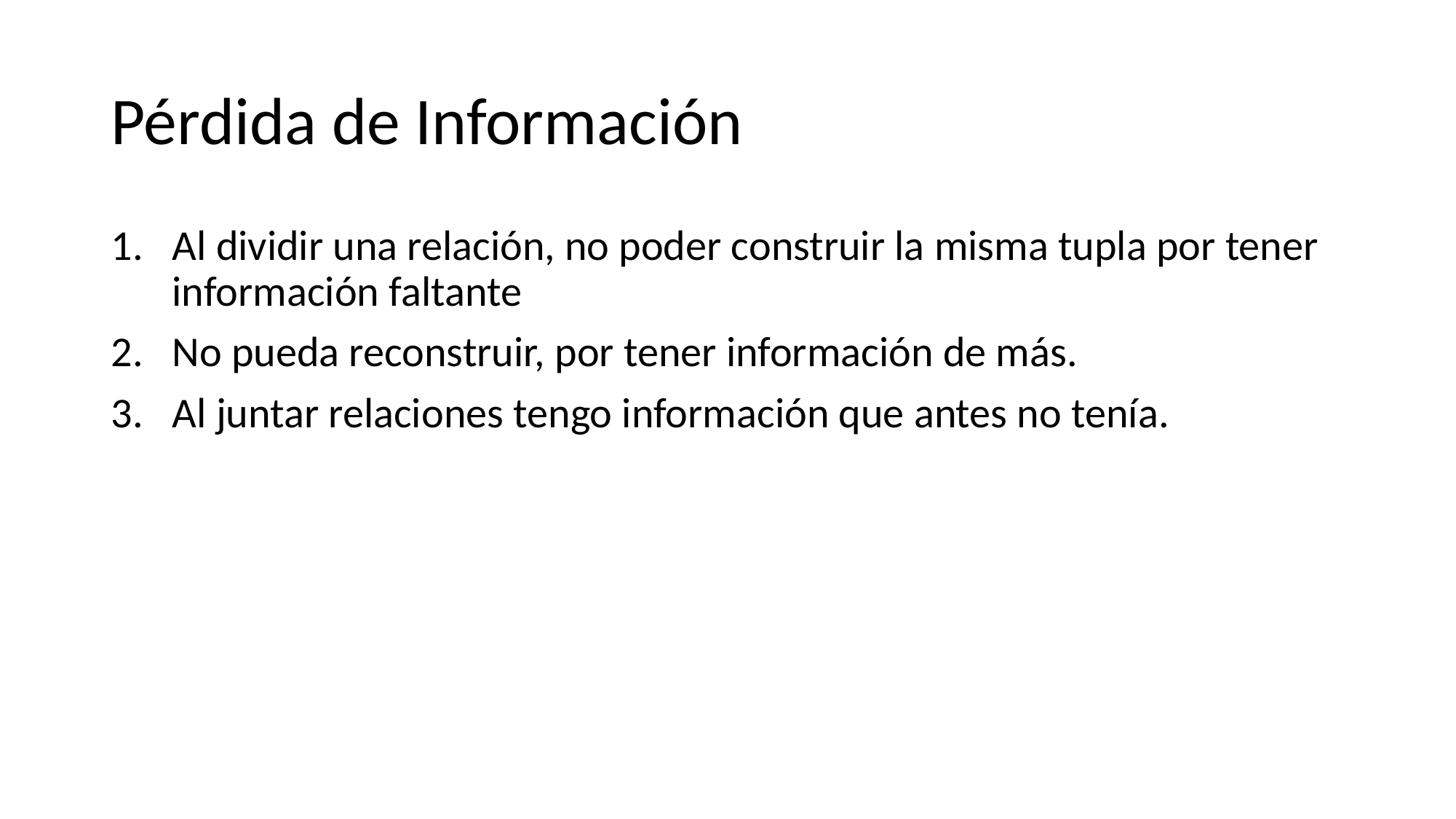

# Pérdida de Información
Al dividir una relación, no poder construir la misma tupla por tener información faltante
No pueda reconstruir, por tener información de más.
Al juntar relaciones tengo información que antes no tenía.